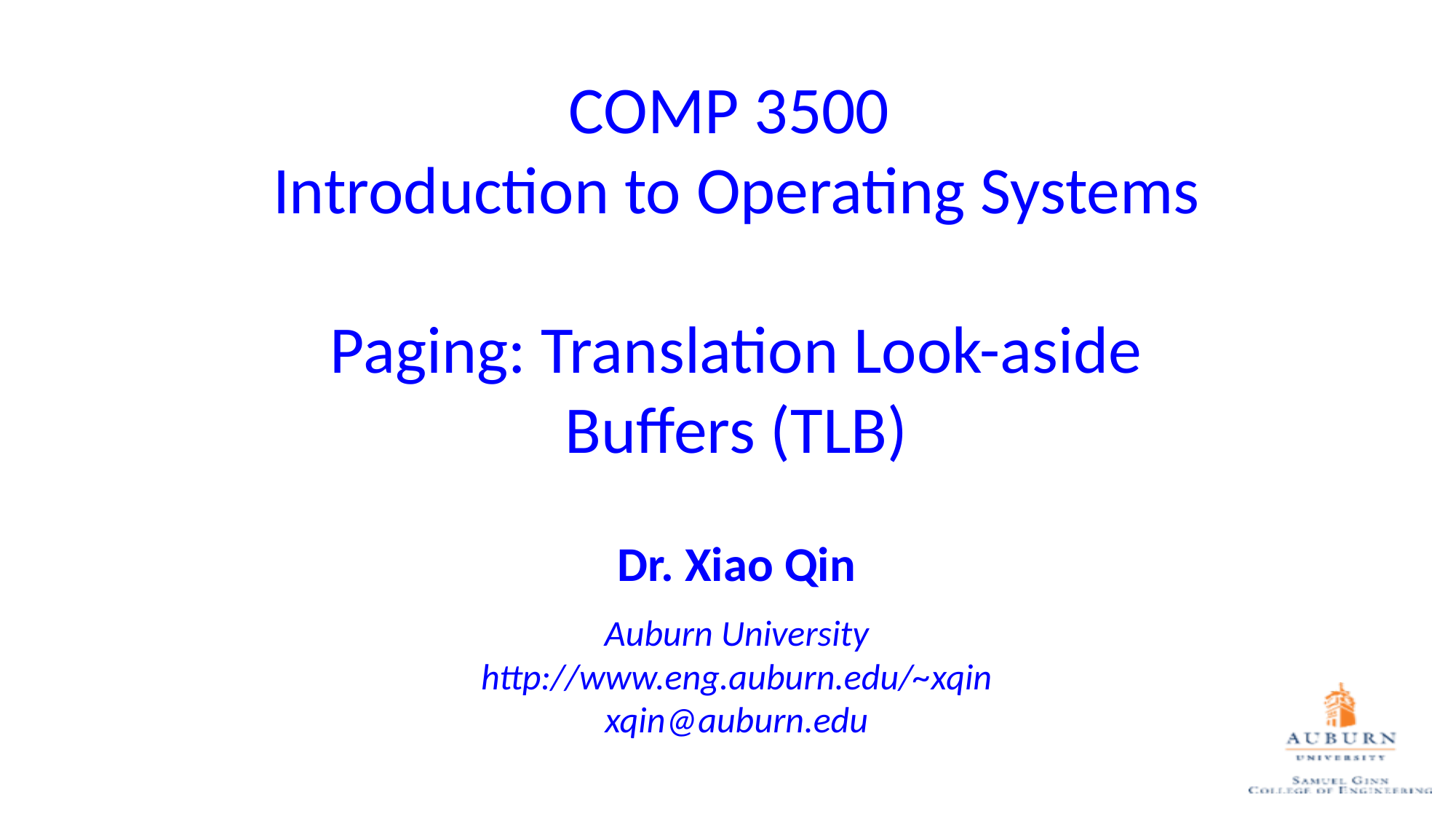

COMP 3500
Introduction to Operating Systems
Paging: Translation Look-aside Buffers (TLB)
Dr. Xiao Qin
Auburn University
http://www.eng.auburn.edu/~xqin
xqin@auburn.edu